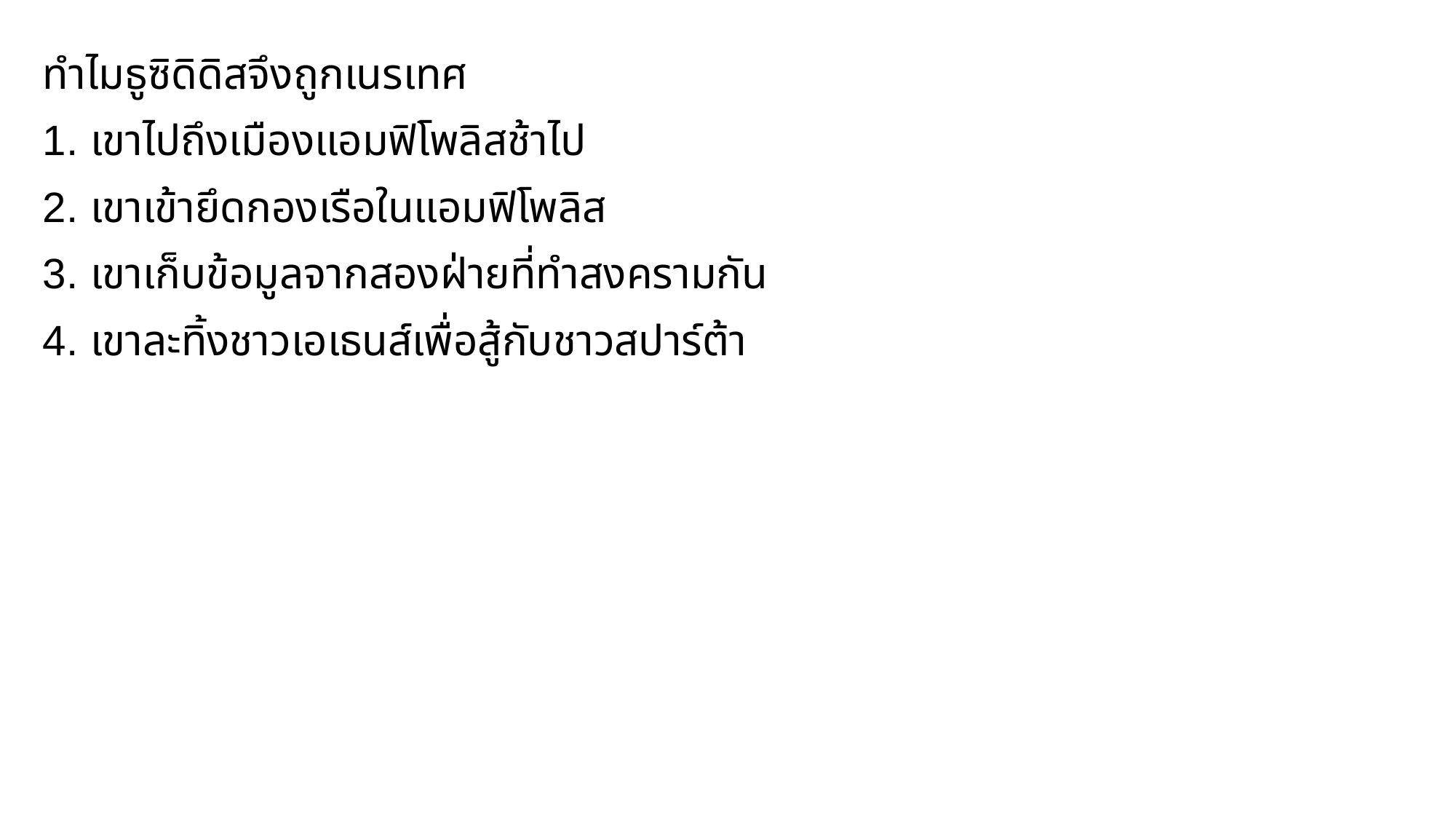

ทำไมธูซิดิดิสจึงถูกเนรเทศ
1. เขาไปถึงเมืองแอมฟิโพลิสช้าไป
2. เขาเข้ายึดกองเรือในแอมฟิโพลิส
3. เขาเก็บข้อมูลจากสองฝ่ายที่ทำสงครามกัน
4. เขาละทิ้งชาวเอเธนส์เพื่อสู้กับชาวสปาร์ต้า